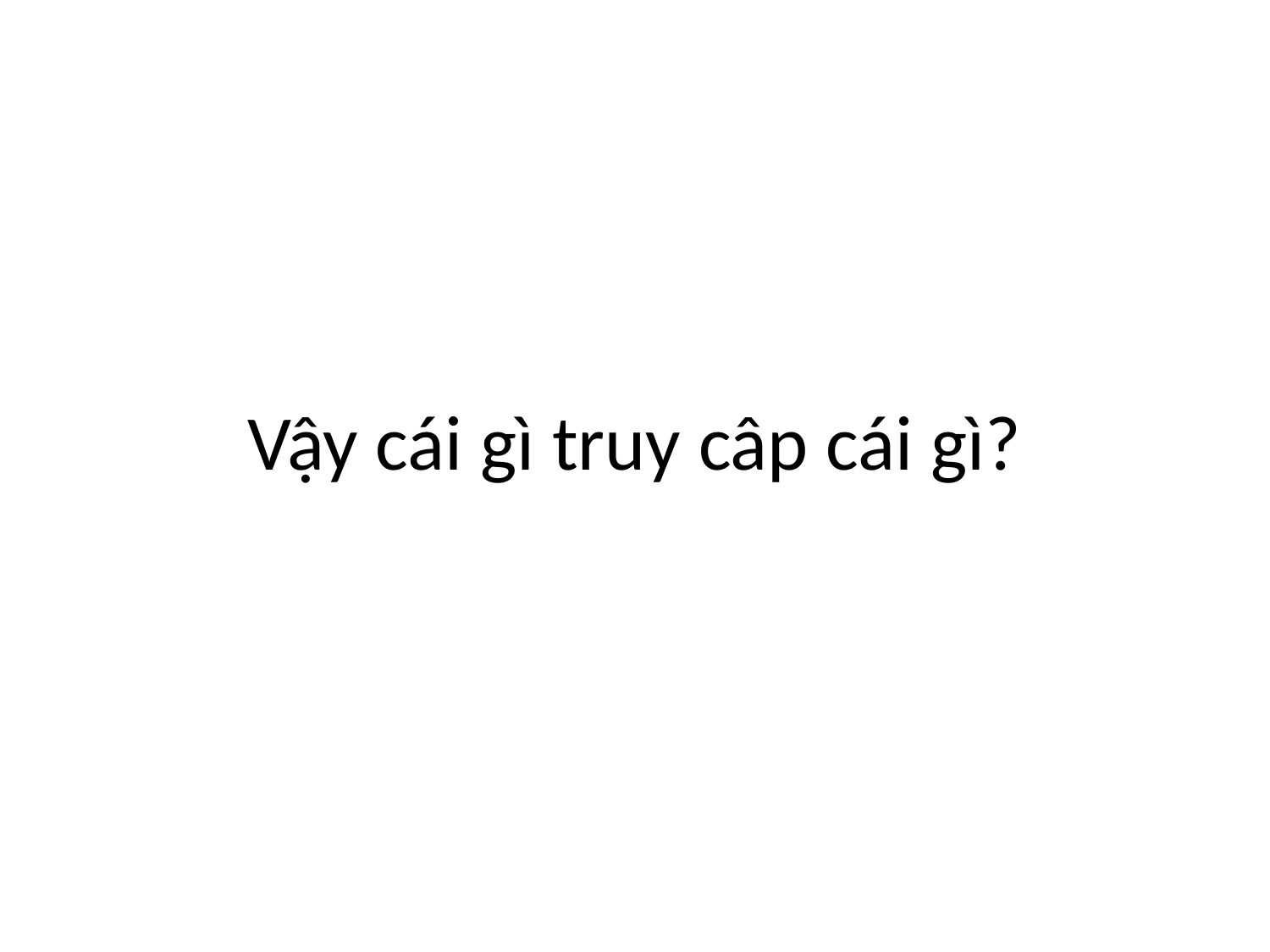

# Vậy cái gì truy câp cái gì?